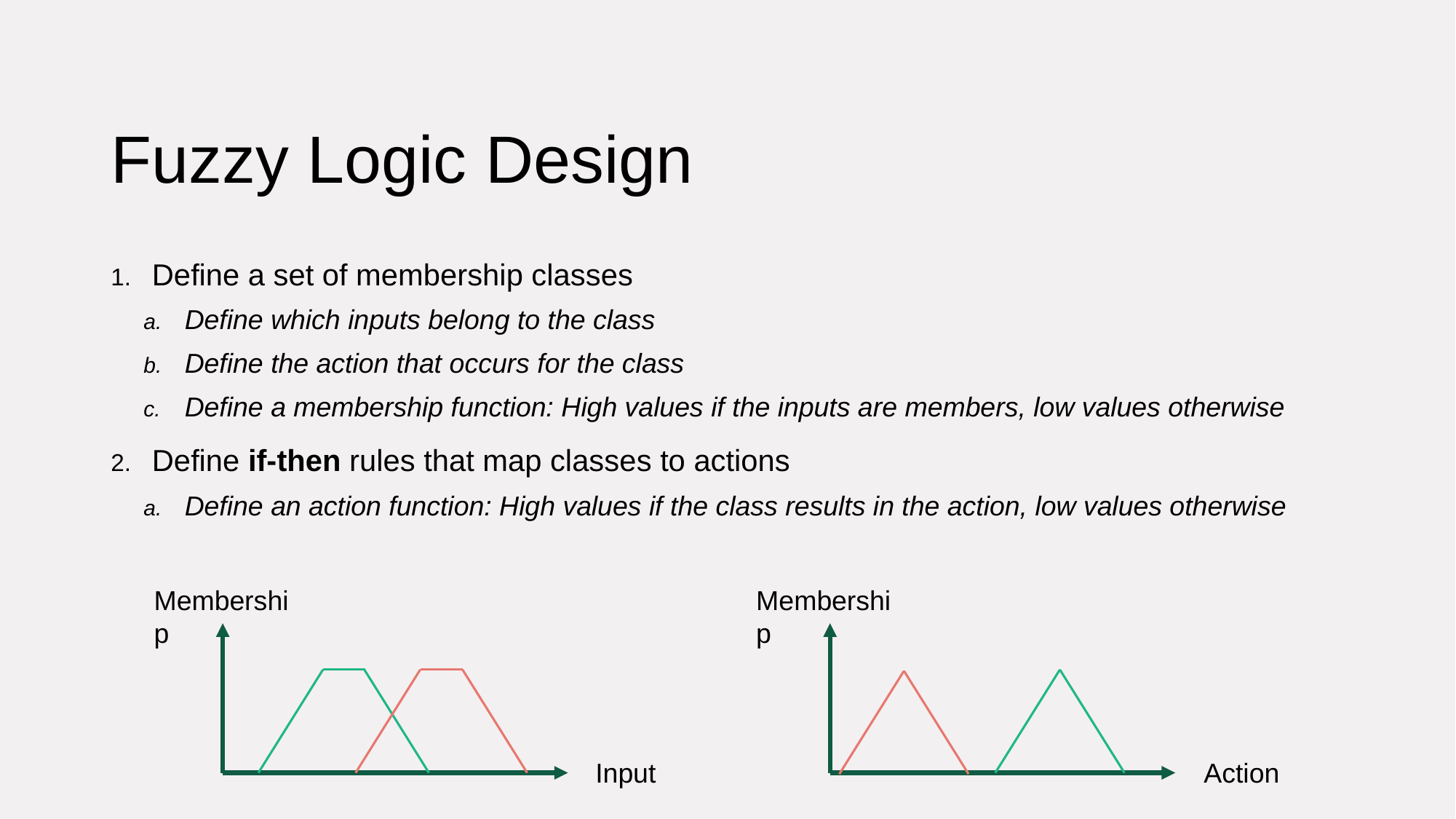

# Fuzzy Logic Design
Define a set of membership classes
Define which inputs belong to the class
Define the action that occurs for the class
Define a membership function: High values if the inputs are members, low values otherwise
Define if-then rules that map classes to actions
Define an action function: High values if the class results in the action, low values otherwise
Membership
Membership
Input
Action
17